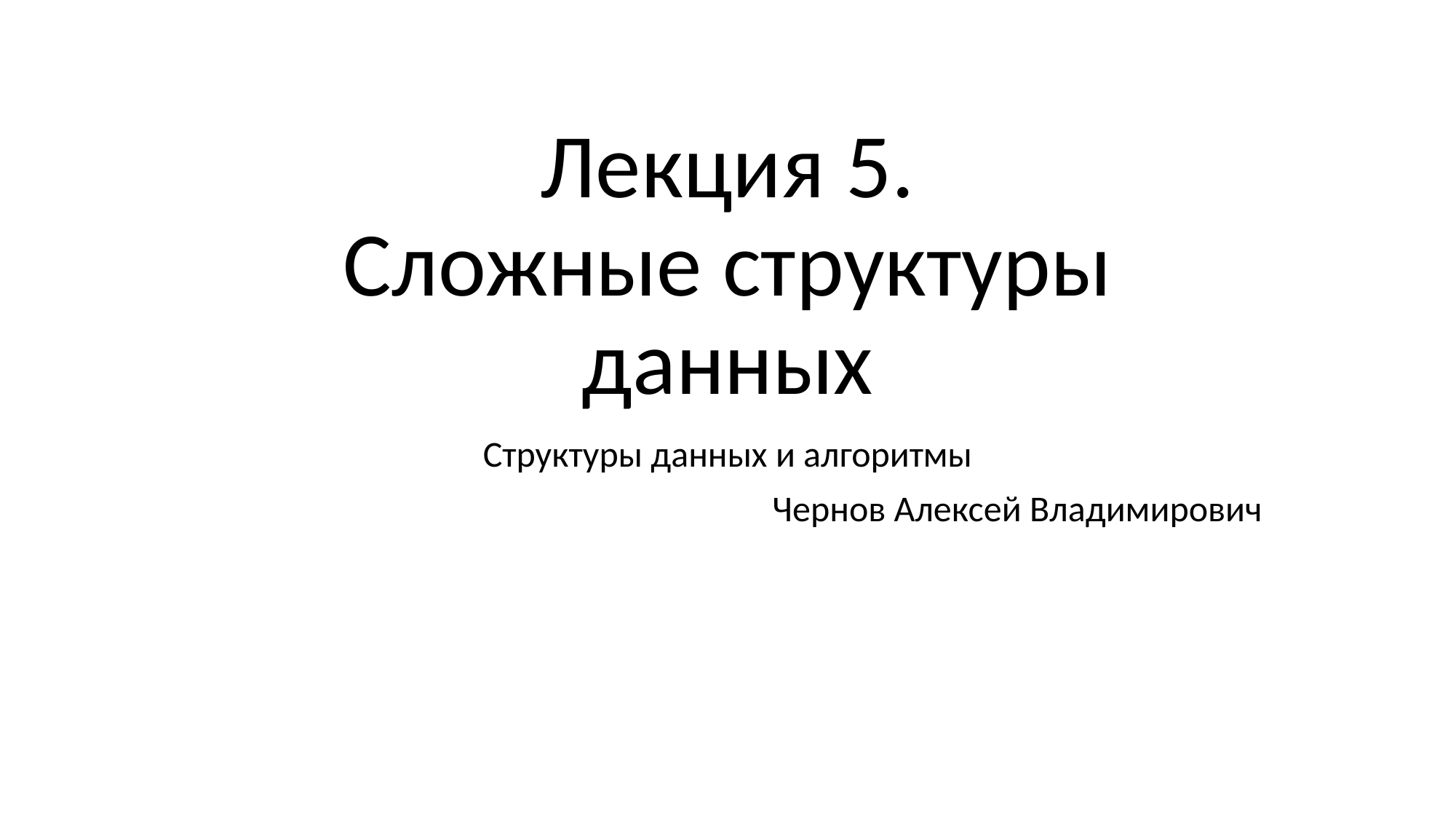

# Лекция 5. Сложные структуры данных
Структуры данных и алгоритмы
Чернов Алексей Владимирович